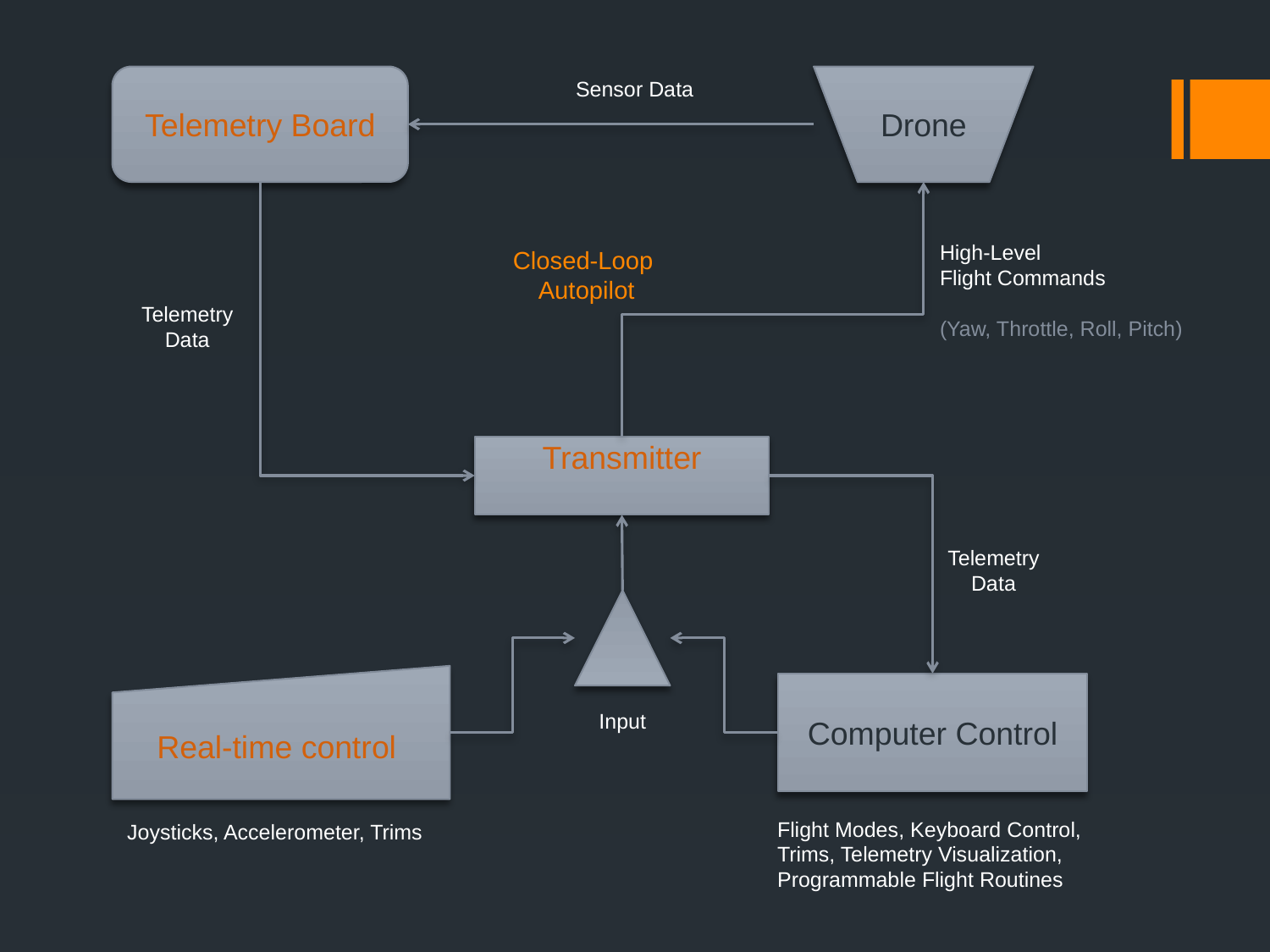

Telemetry Board
Drone
Sensor Data
High-Level
Flight Commands

(Yaw, Throttle, Roll, Pitch)
Closed-Loop
Autopilot
Telemetry Data
Transmitter

Telemetry Data

Real-time control
Computer Control
Input

Flight Modes, Keyboard Control,
Trims, Telemetry Visualization,
Programmable Flight Routines
Joysticks, Accelerometer, Trims